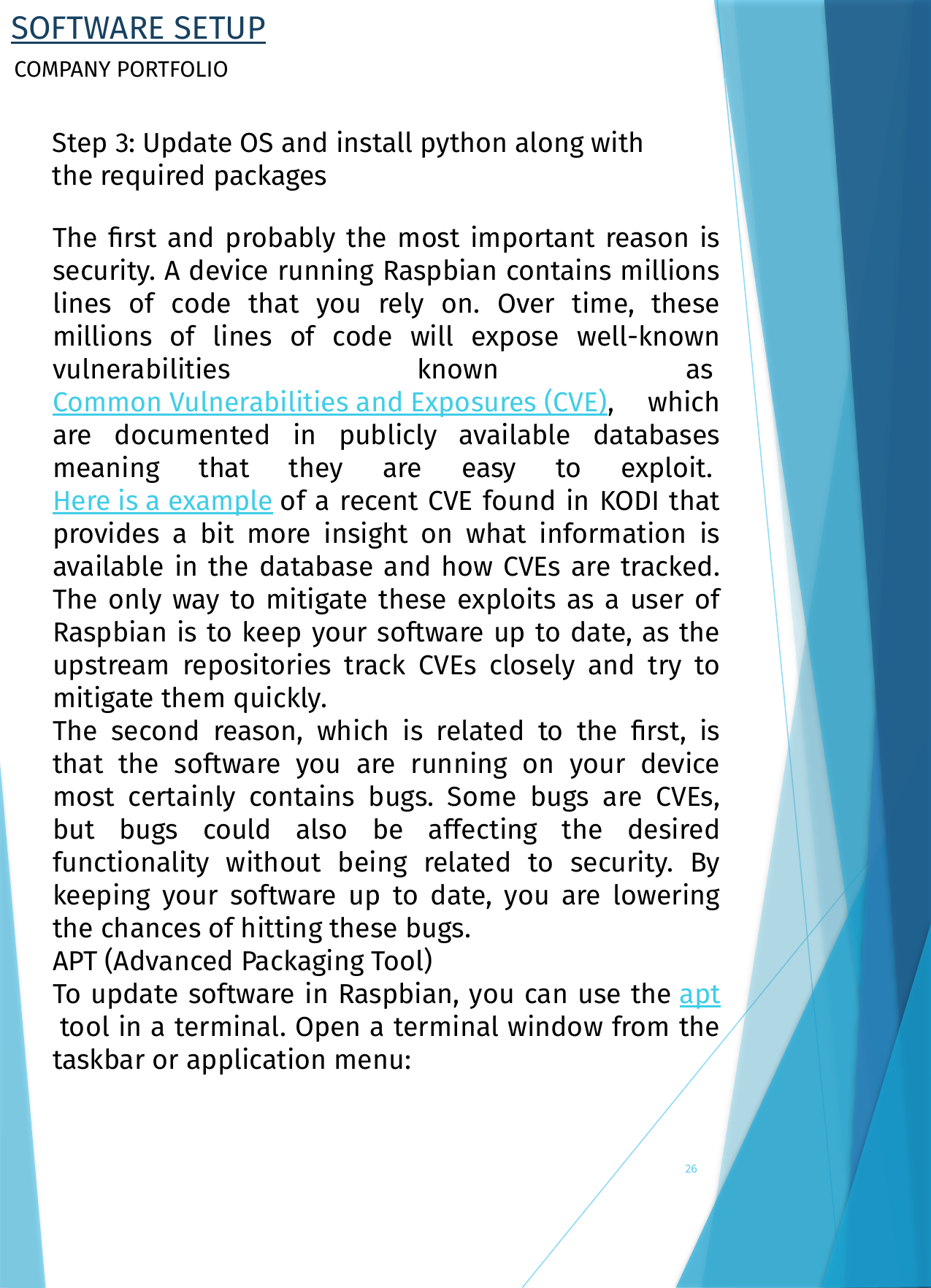

# SOFTWARE SETUP
COMPANY PORTFOLIO
Step 3: Update OS and install python along with the required packages

The first and probably the most important reason is security. A device running Raspbian contains millions lines of code that you rely on. Over time, these millions of lines of code will expose well-known vulnerabilities known as Common Vulnerabilities and Exposures (CVE), which are documented in publicly available databases meaning that they are easy to exploit. Here is a example of a recent CVE found in KODI that provides a bit more insight on what information is available in the database and how CVEs are tracked. The only way to mitigate these exploits as a user of Raspbian is to keep your software up to date, as the upstream repositories track CVEs closely and try to mitigate them quickly.
The second reason, which is related to the first, is that the software you are running on your device most certainly contains bugs. Some bugs are CVEs, but bugs could also be affecting the desired functionality without being related to security. By keeping your software up to date, you are lowering the chances of hitting these bugs.
APT (Advanced Packaging Tool)
To update software in Raspbian, you can use the apt tool in a terminal. Open a terminal window from the taskbar or application menu:
26